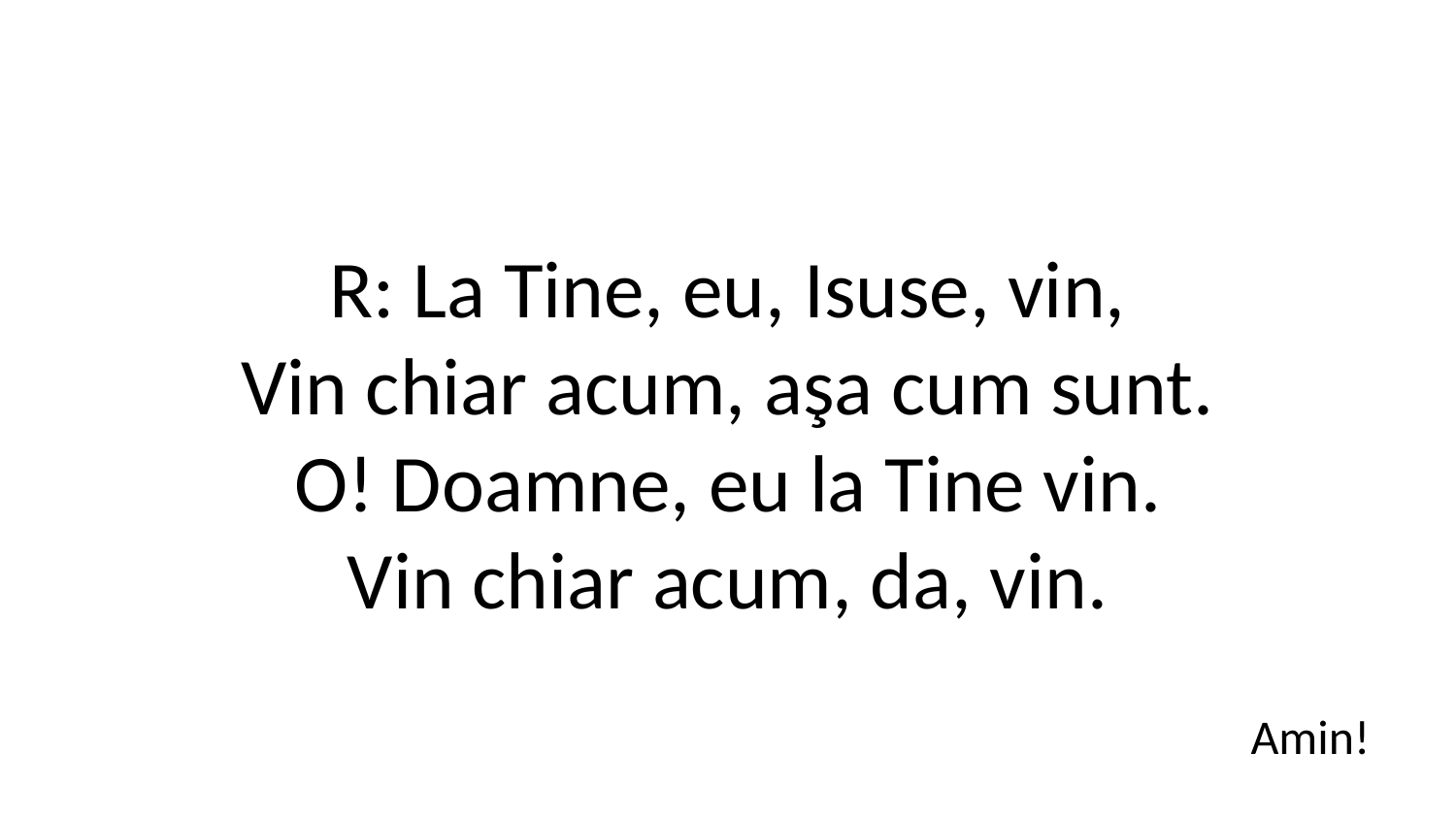

R: La Tine, eu, Isuse, vin,
Vin chiar acum, aşa cum sunt.
O! Doamne, eu la Tine vin.
Vin chiar acum, da, vin.

Amin!